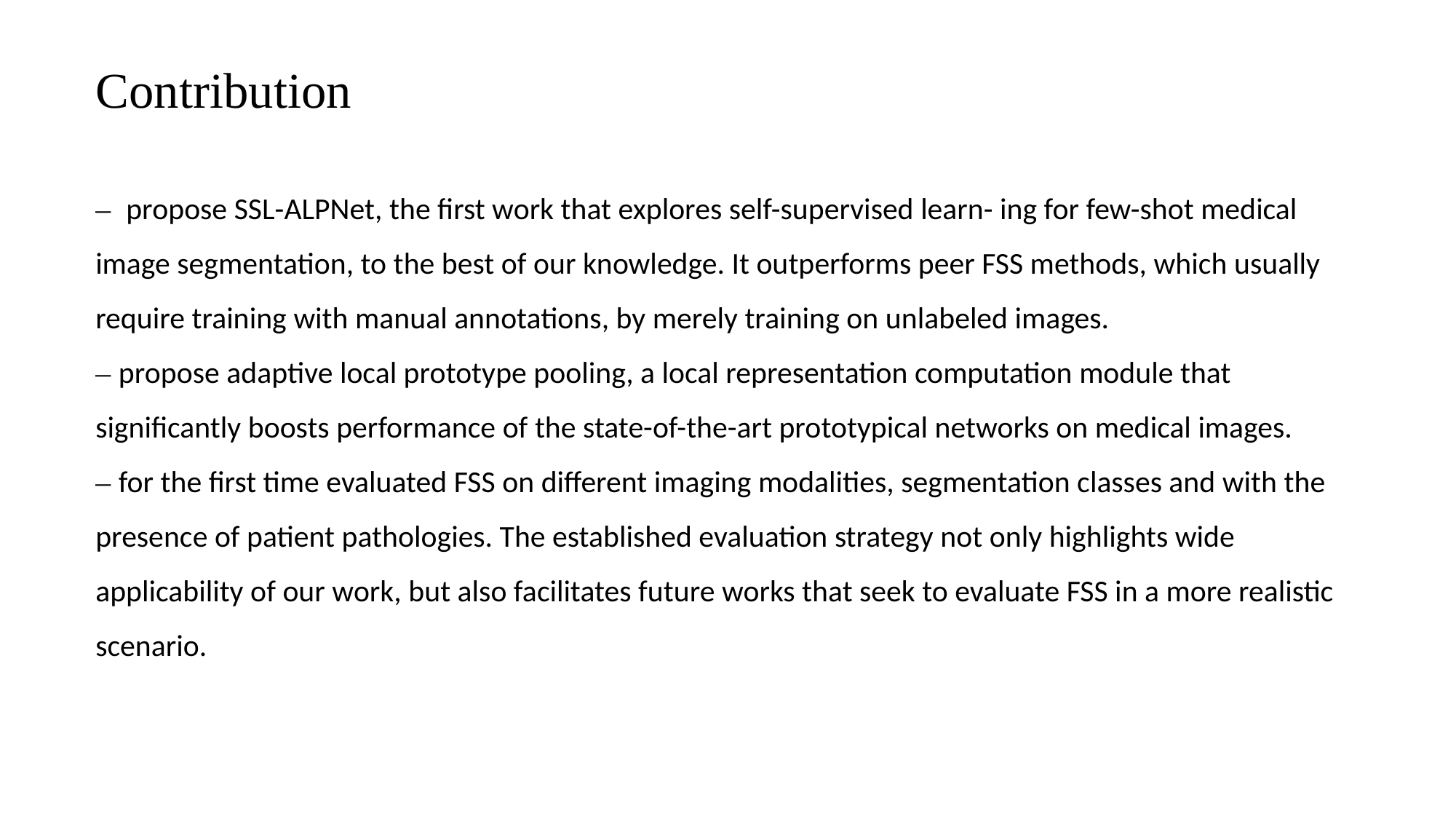

Contribution
–  propose SSL-ALPNet, the first work that explores self-supervised learn- ing for few-shot medical image segmentation, to the best of our knowledge. It outperforms peer FSS methods, which usually require training with manual annotations, by merely training on unlabeled images.
– propose adaptive local prototype pooling, a local representation computation module that significantly boosts performance of the state-of-the-art prototypical networks on medical images.
– for the first time evaluated FSS on different imaging modalities, segmentation classes and with the presence of patient pathologies. The established evaluation strategy not only highlights wide applicability of our work, but also facilitates future works that seek to evaluate FSS in a more realistic scenario.